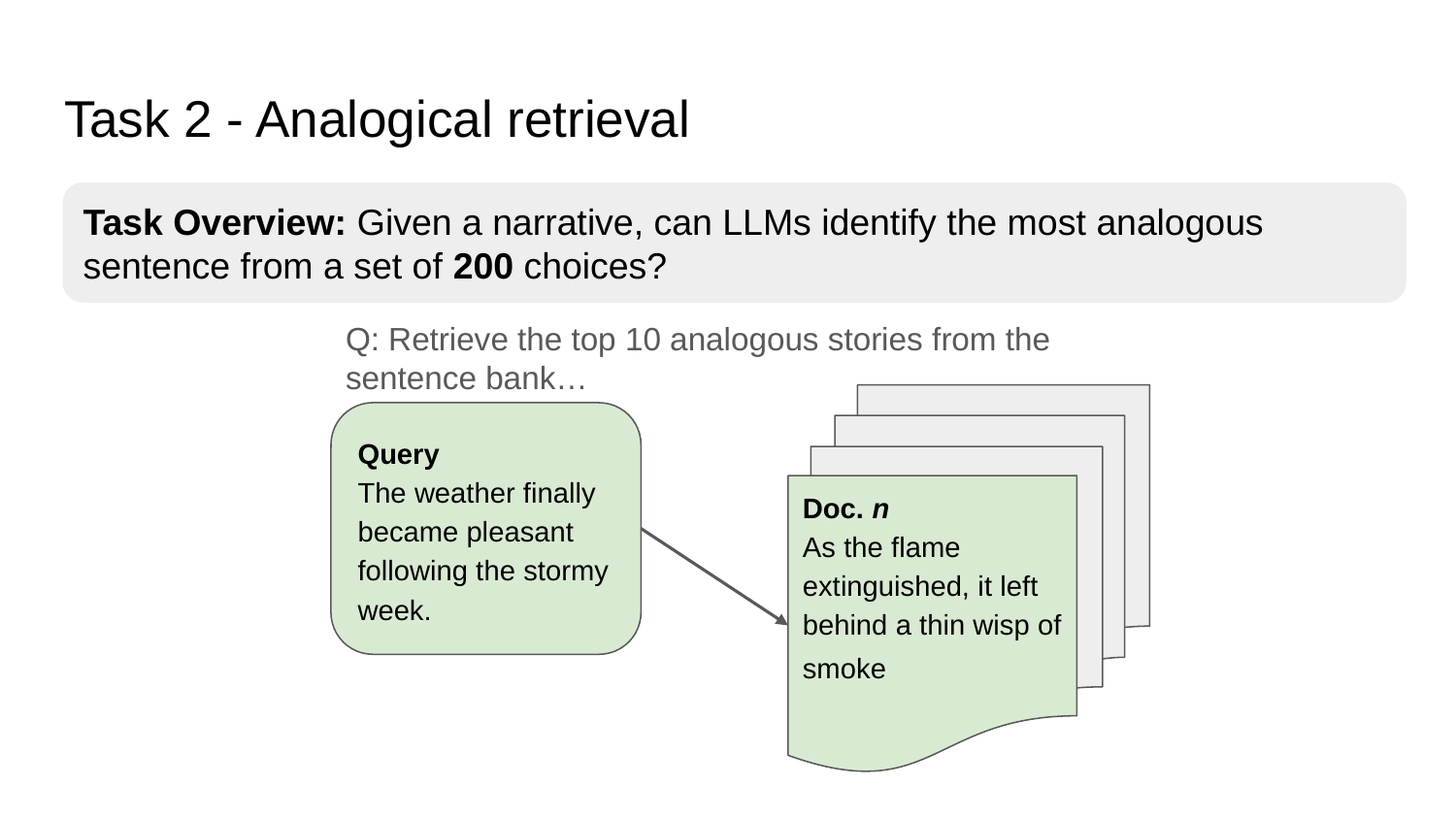

# Task 2 - Analogical retrieval
Task Overview: Given a narrative, can LLMs identify the most analogous sentence from a set of 200 choices?

Q: Retrieve the top 10 analogous stories from the sentence bank…

Query
The weather finally became pleasant following the stormy week.
Doc. n
As the flame extinguished, it left behind a thin wisp of smoke